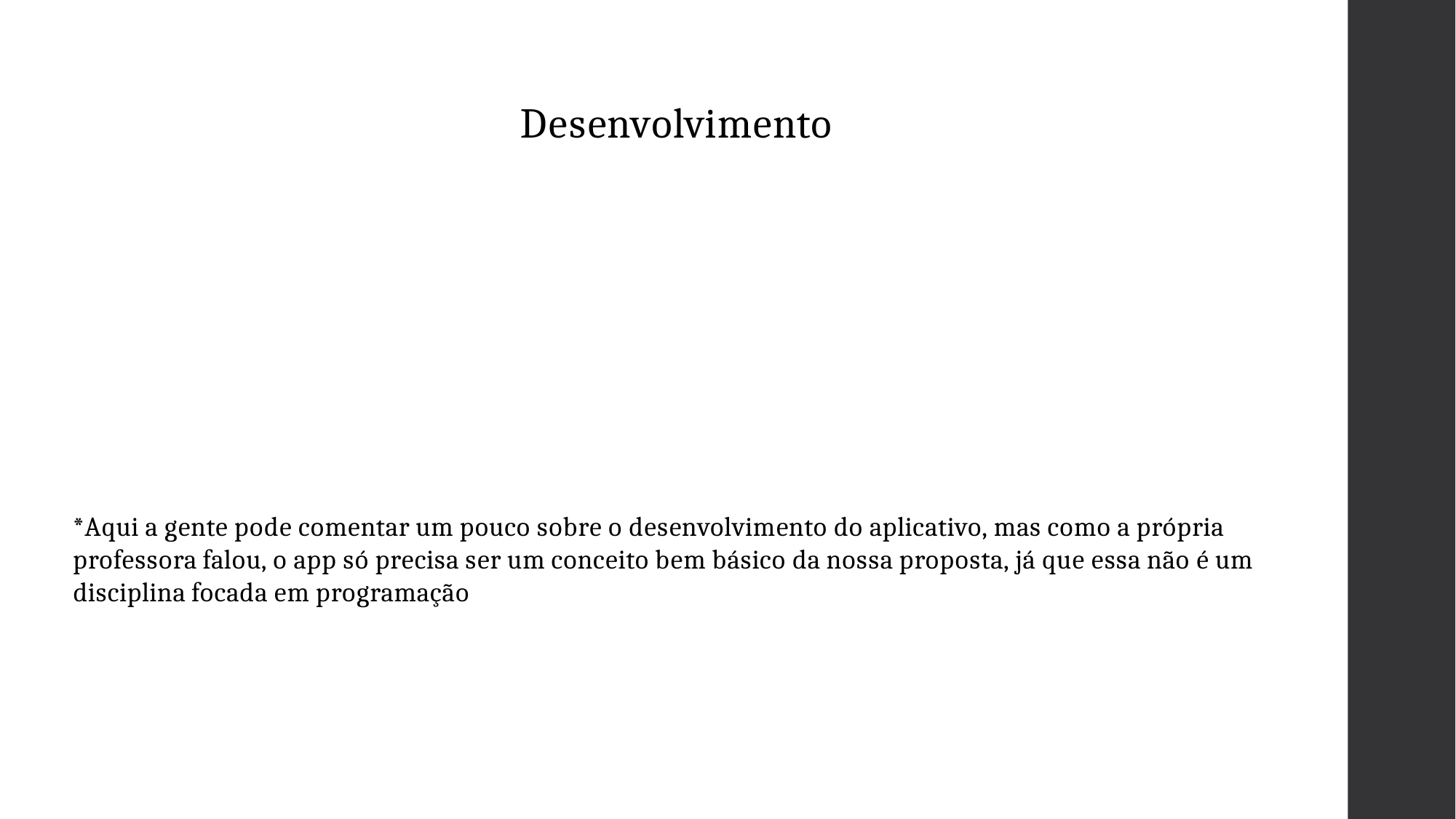

Desenvolvimento

*Aqui a gente pode comentar um pouco sobre o desenvolvimento do aplicativo, mas como a própria professora falou, o app só precisa ser um conceito bem básico da nossa proposta, já que essa não é um disciplina focada em programação